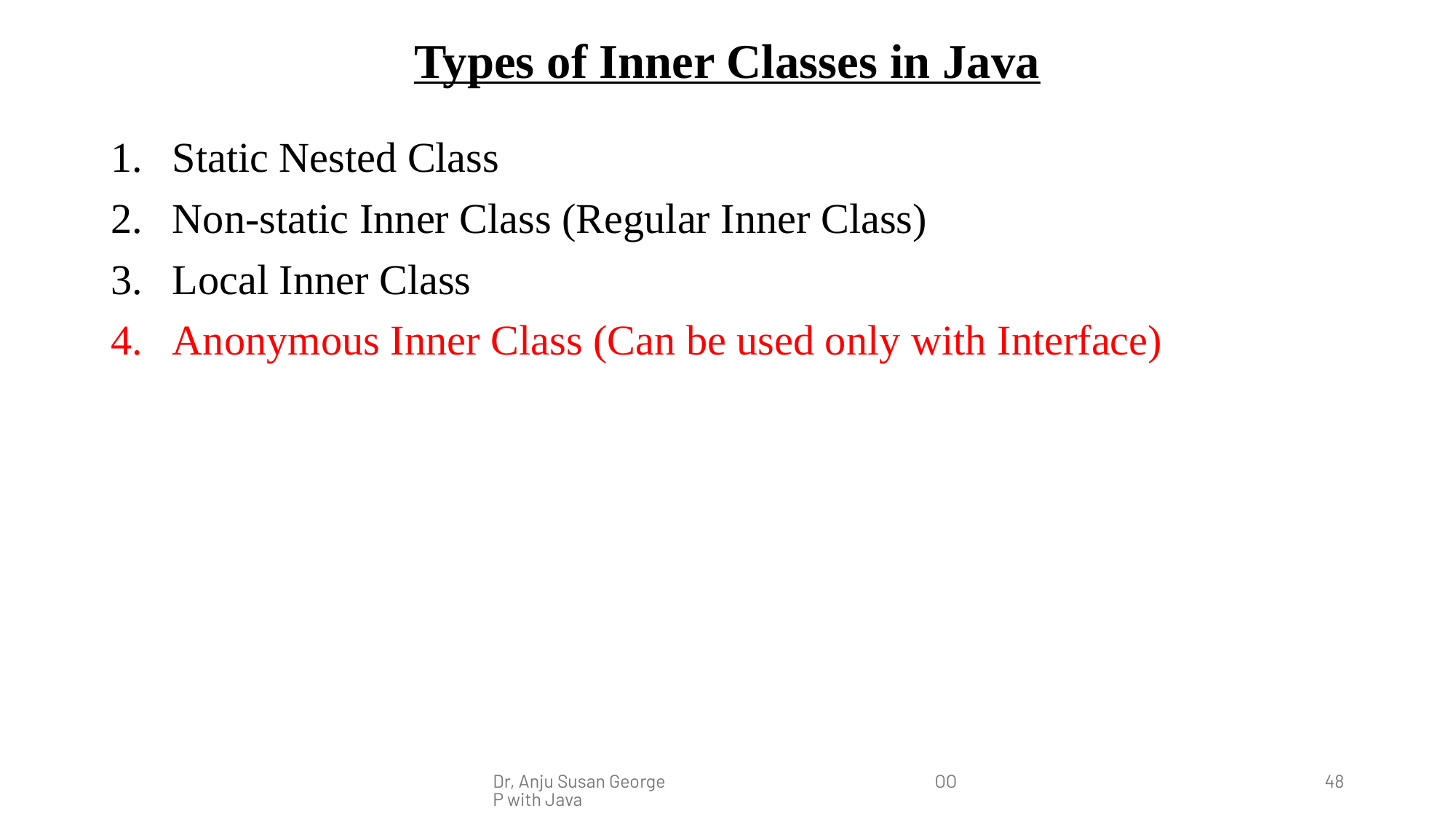

# Types of Inner Classes in Java
Static Nested Class
Non-static Inner Class (Regular Inner Class)
Local Inner Class
Anonymous Inner Class (Can be used only with Interface)
Dr, Anju Susan George                                                                          OOP with Java
48